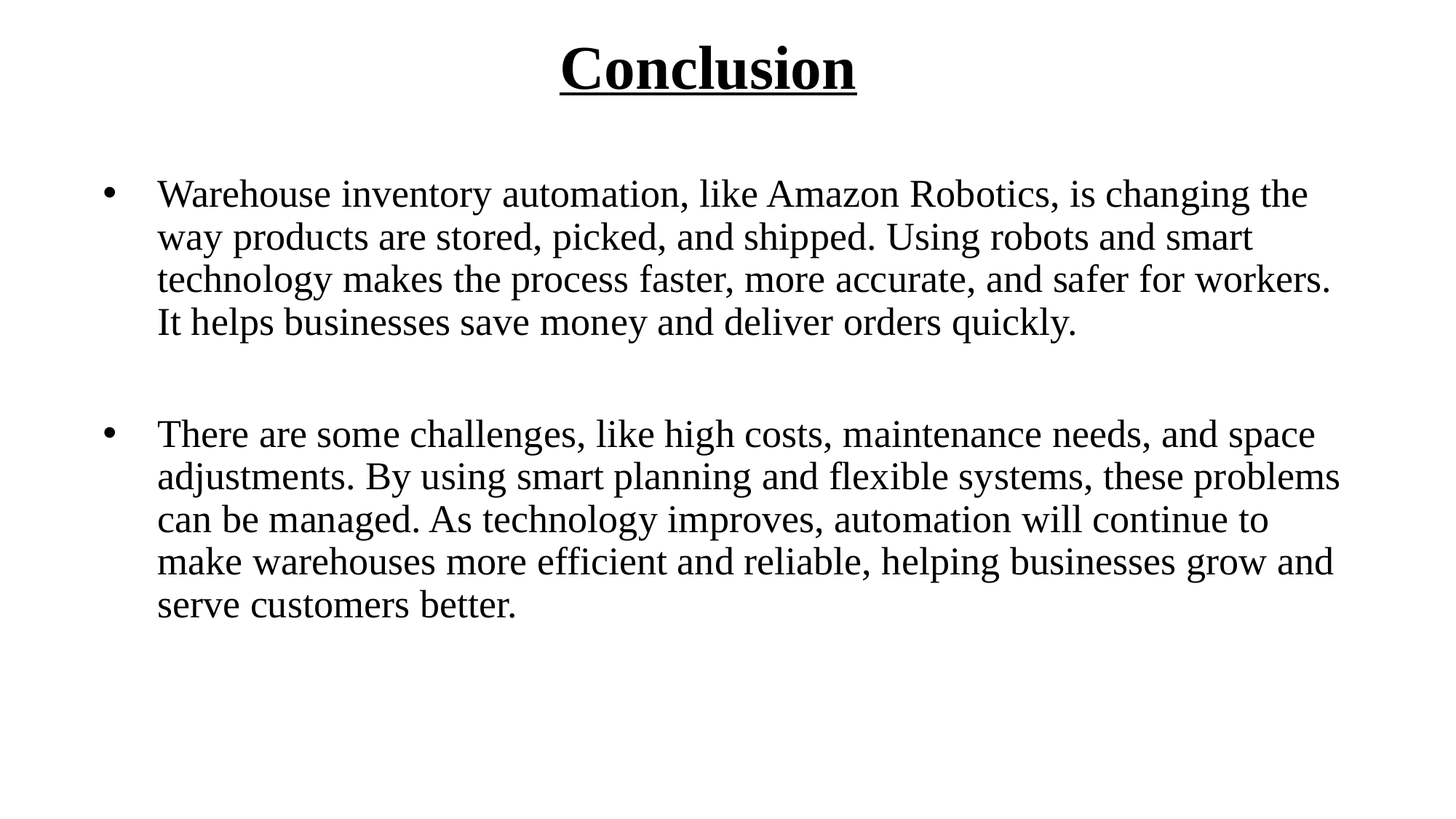

# Conclusion
Warehouse inventory automation, like Amazon Robotics, is changing the way products are stored, picked, and shipped. Using robots and smart technology makes the process faster, more accurate, and safer for workers. It helps businesses save money and deliver orders quickly.

There are some challenges, like high costs, maintenance needs, and space adjustments. By using smart planning and flexible systems, these problems can be managed. As technology improves, automation will continue to make warehouses more efficient and reliable, helping businesses grow and serve customers better.